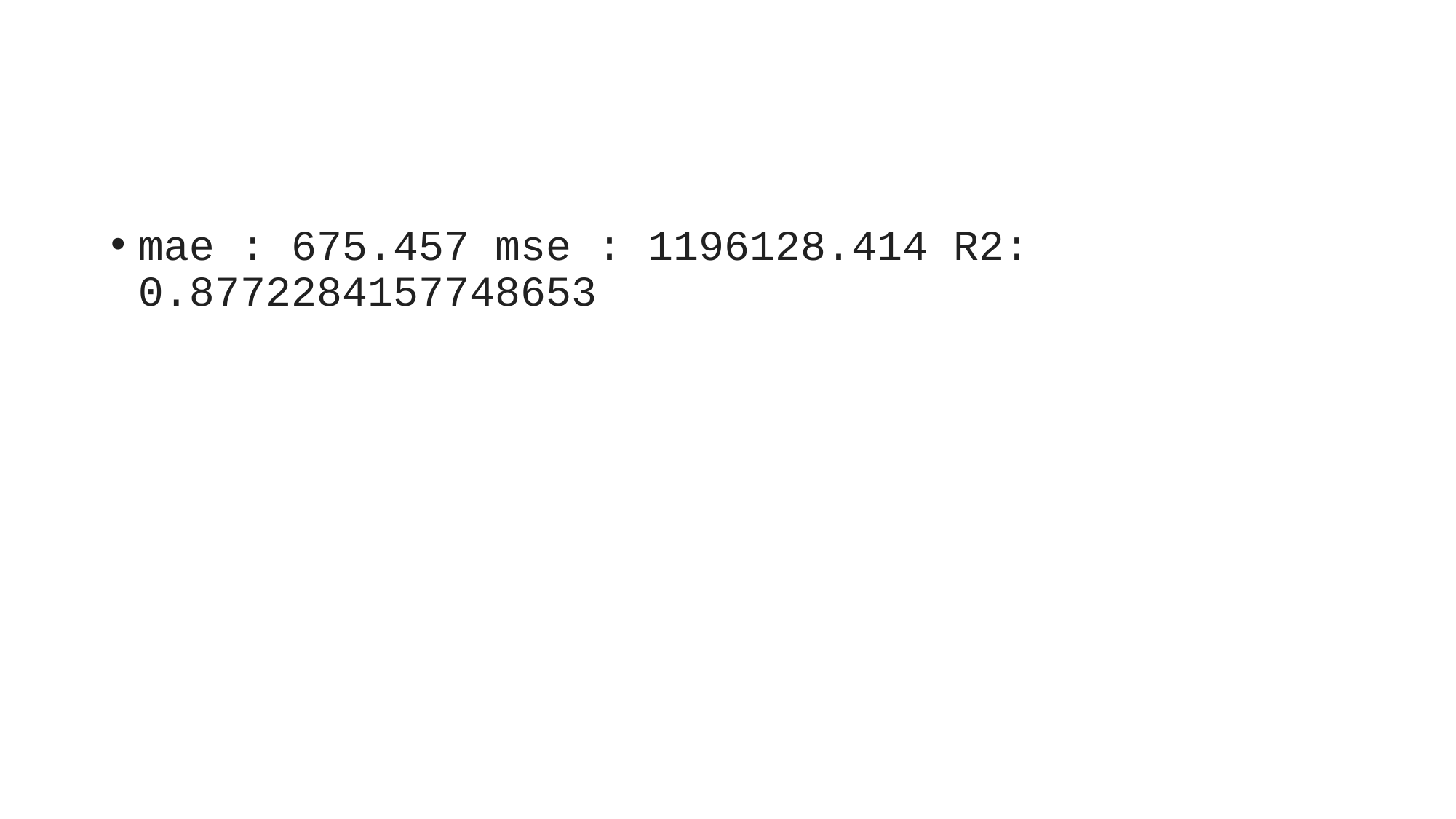

#
mae : 675.457 mse : 1196128.414 R2: 0.8772284157748653